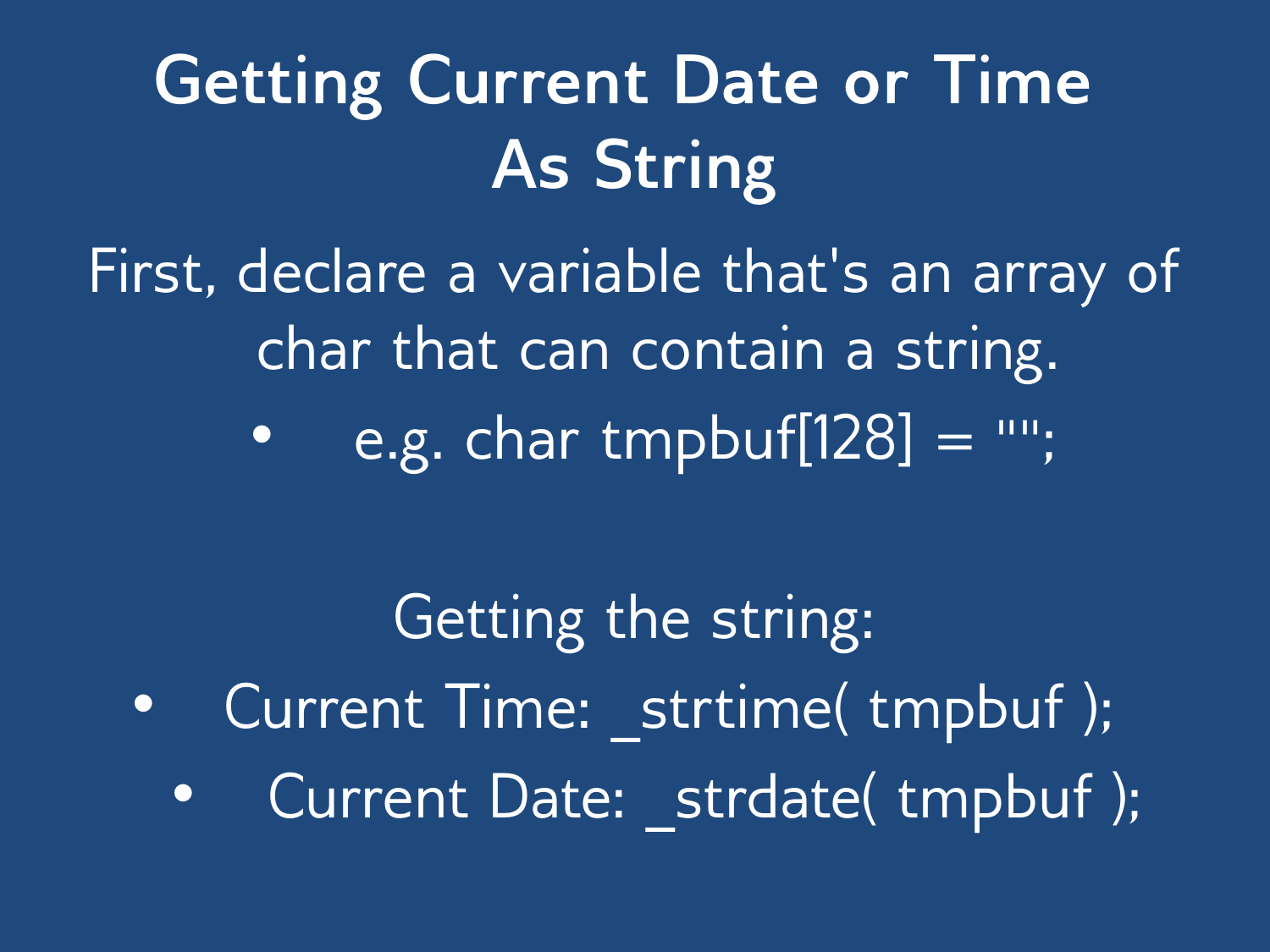

# Getting Current Date or Time As String
First, declare a variable that's an array of char that can contain a string.
e.g. char tmpbuf[128] = "";

Getting the string:
Current Time: _strtime( tmpbuf );
Current Date: _strdate( tmpbuf );